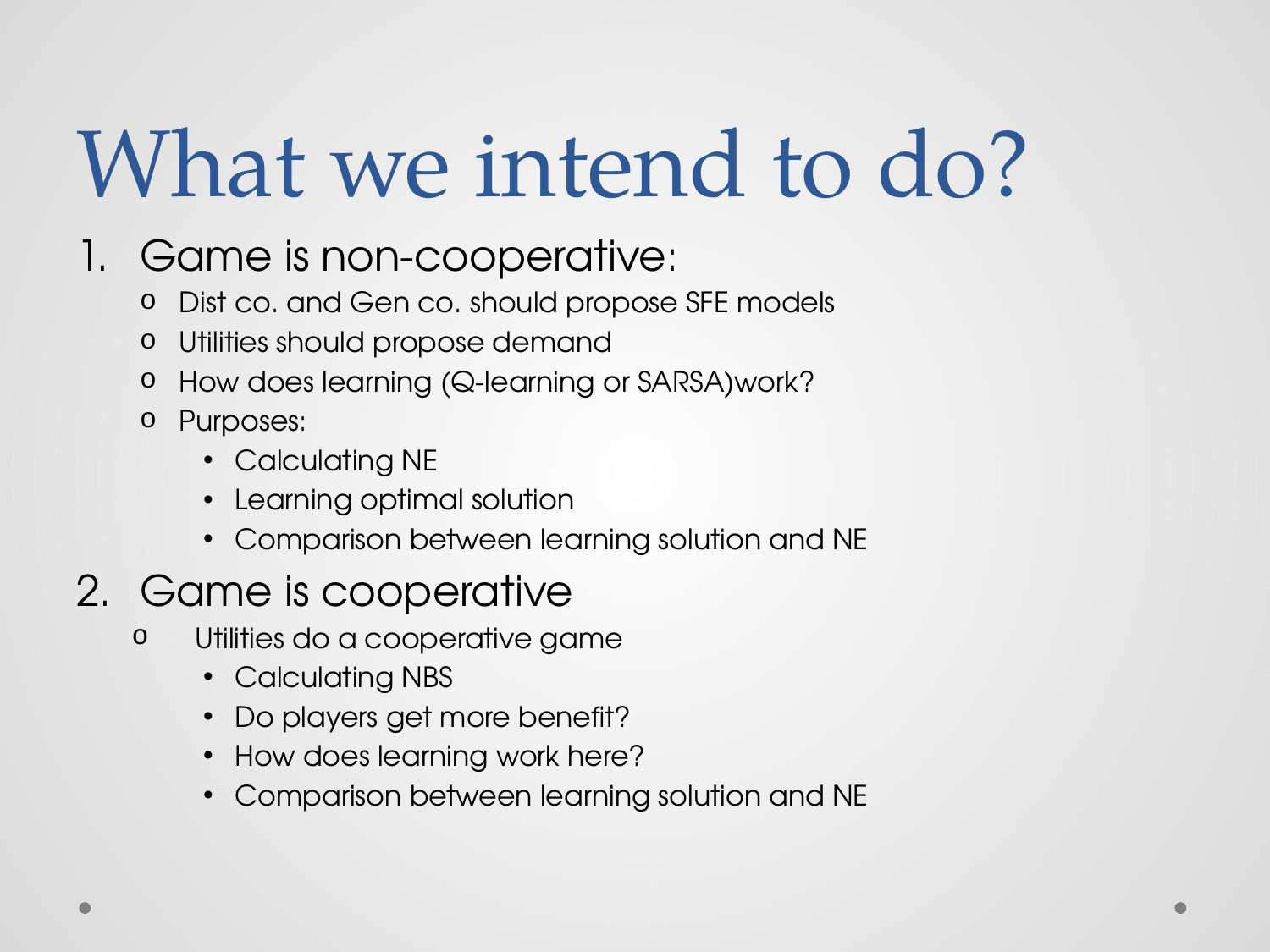

# What we intend to do?
Game is non-cooperative:
Dist co. and Gen co. should propose SFE models
Utilities should propose demand
How does learning (Q-learning or SARSA)work?
Purposes:
Calculating NE
Learning optimal solution
Comparison between learning solution and NE
Game is cooperative
Utilities do a cooperative game
Calculating NBS
Do players get more benefit?
How does learning work here?
Comparison between learning solution and NE